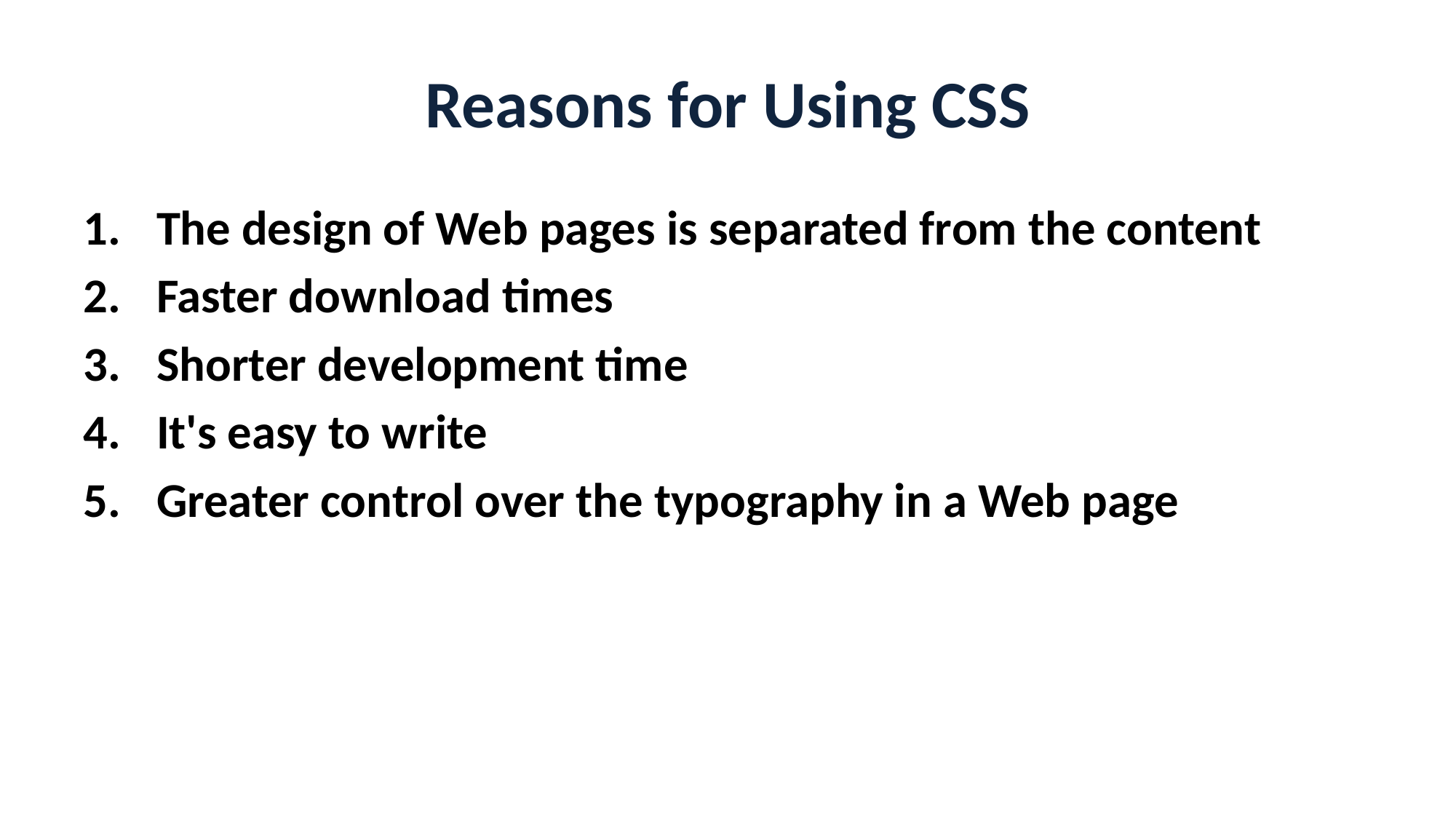

# Reasons for Using CSS
The design of Web pages is separated from the content
Faster download times
Shorter development time
It's easy to write
Greater control over the typography in a Web page